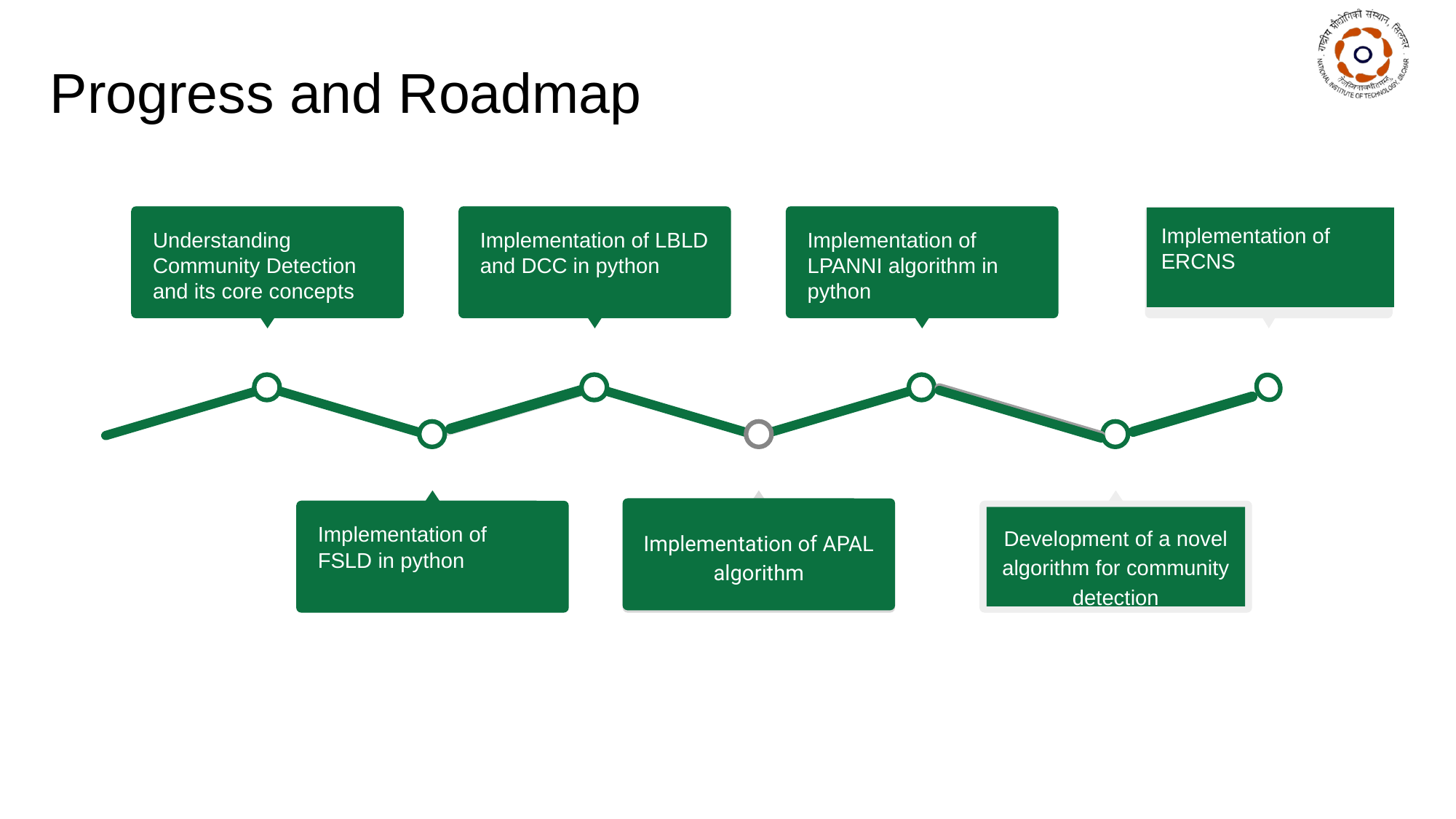

# Progress and Roadmap

Implementation of ERCNS

Understanding Community Detection and its core concepts

Implementation of LBLD and DCC in python

Implementation of LPANNI algorithm in python

Implementation of APAL algorithm

Implementation of FSLD in python

Implementation of 3rd paper

Development of a novel algorithm for community detection